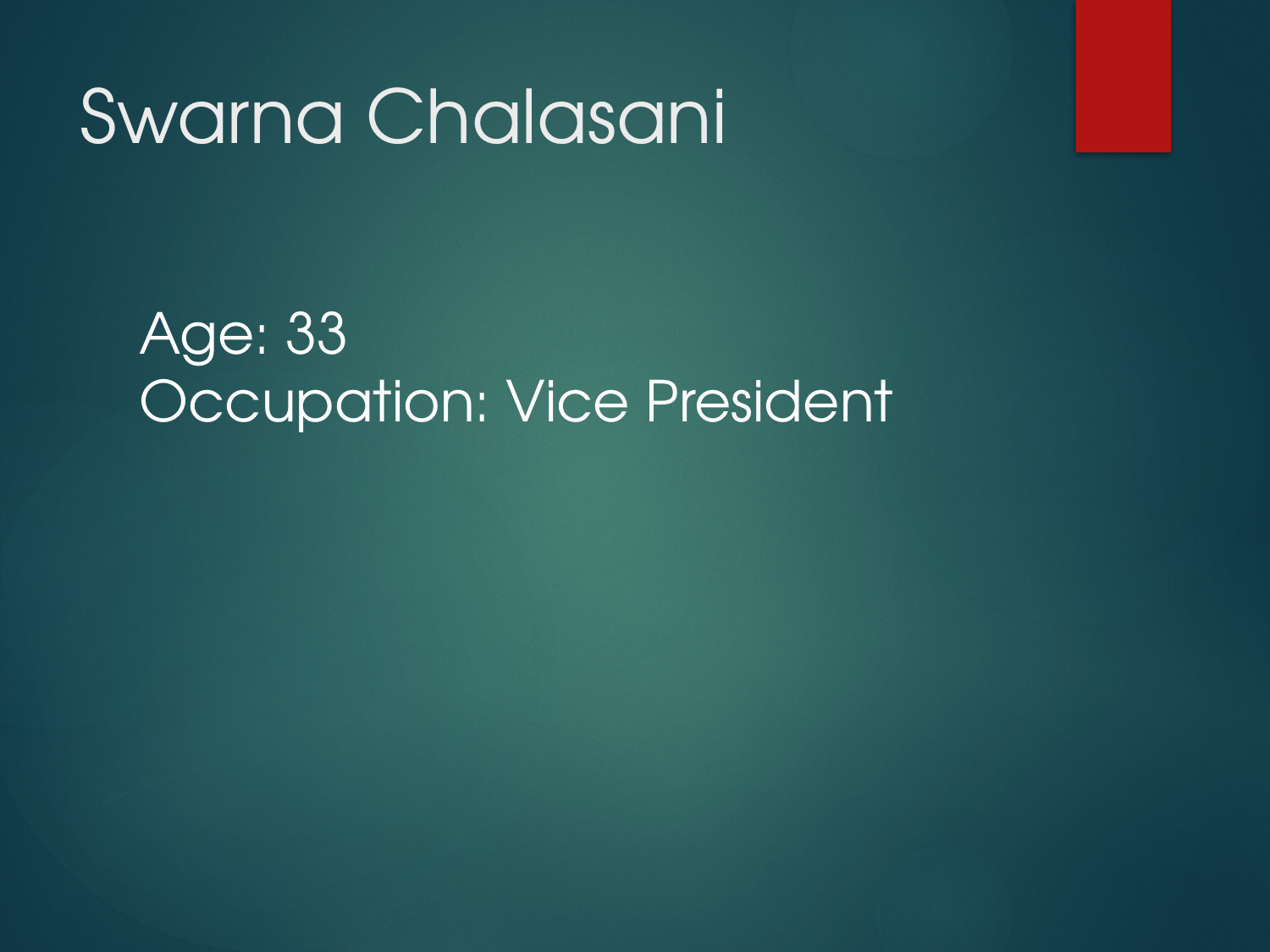

# Swarna Chalasani

Age: 33
Occupation: Vice President